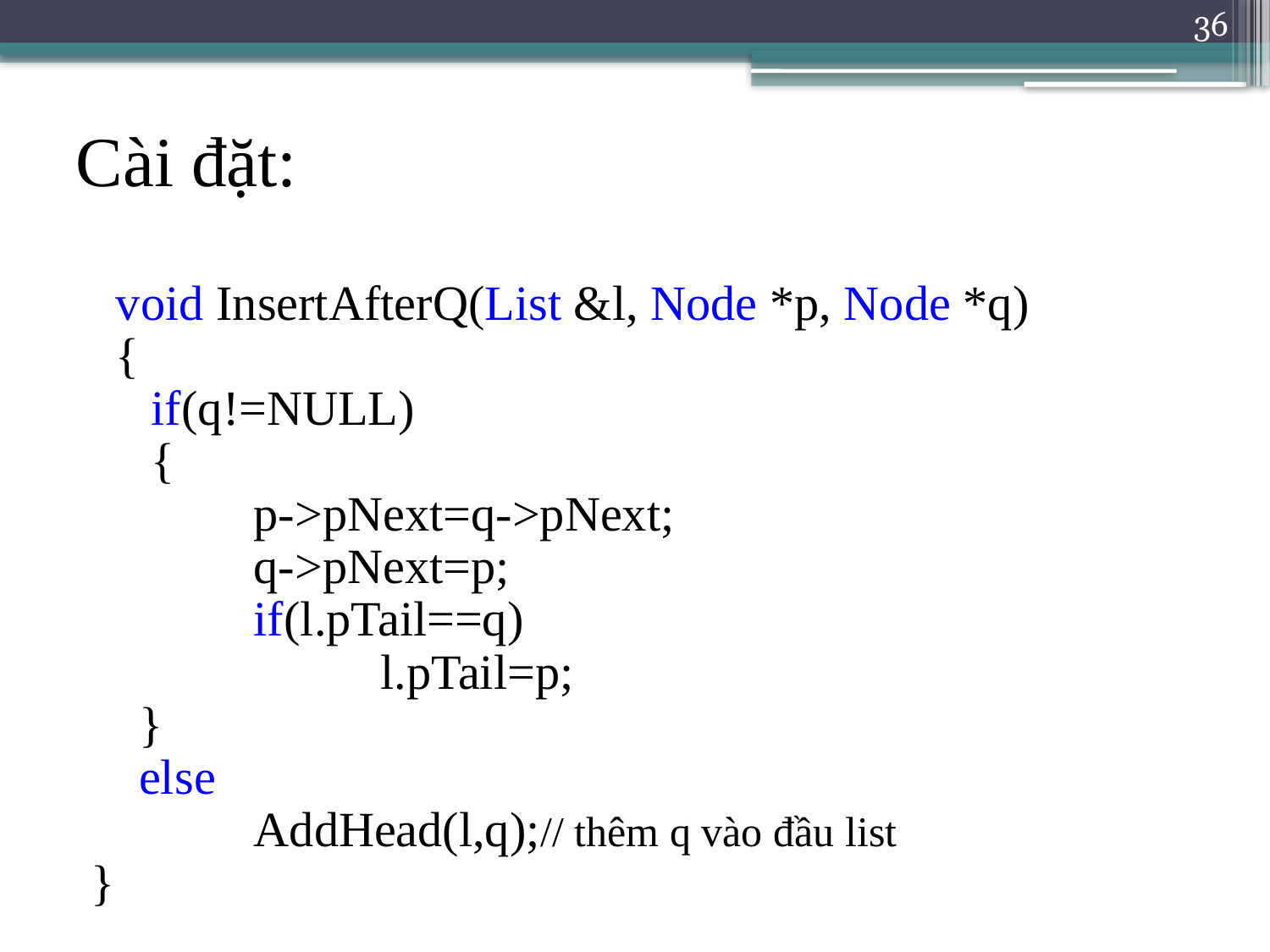

36
# Cài đặt:

  void InsertAfterQ(List &l, Node *p, Node *q)
  {
	  if(q!=NULL)
	  {
		p->pNext=q->pNext;
		q->pNext=p;
		if(l.pTail==q)
			l.pTail=p;
	 }
 	 else
		AddHead(l,q);// thêm q vào đầu list
}